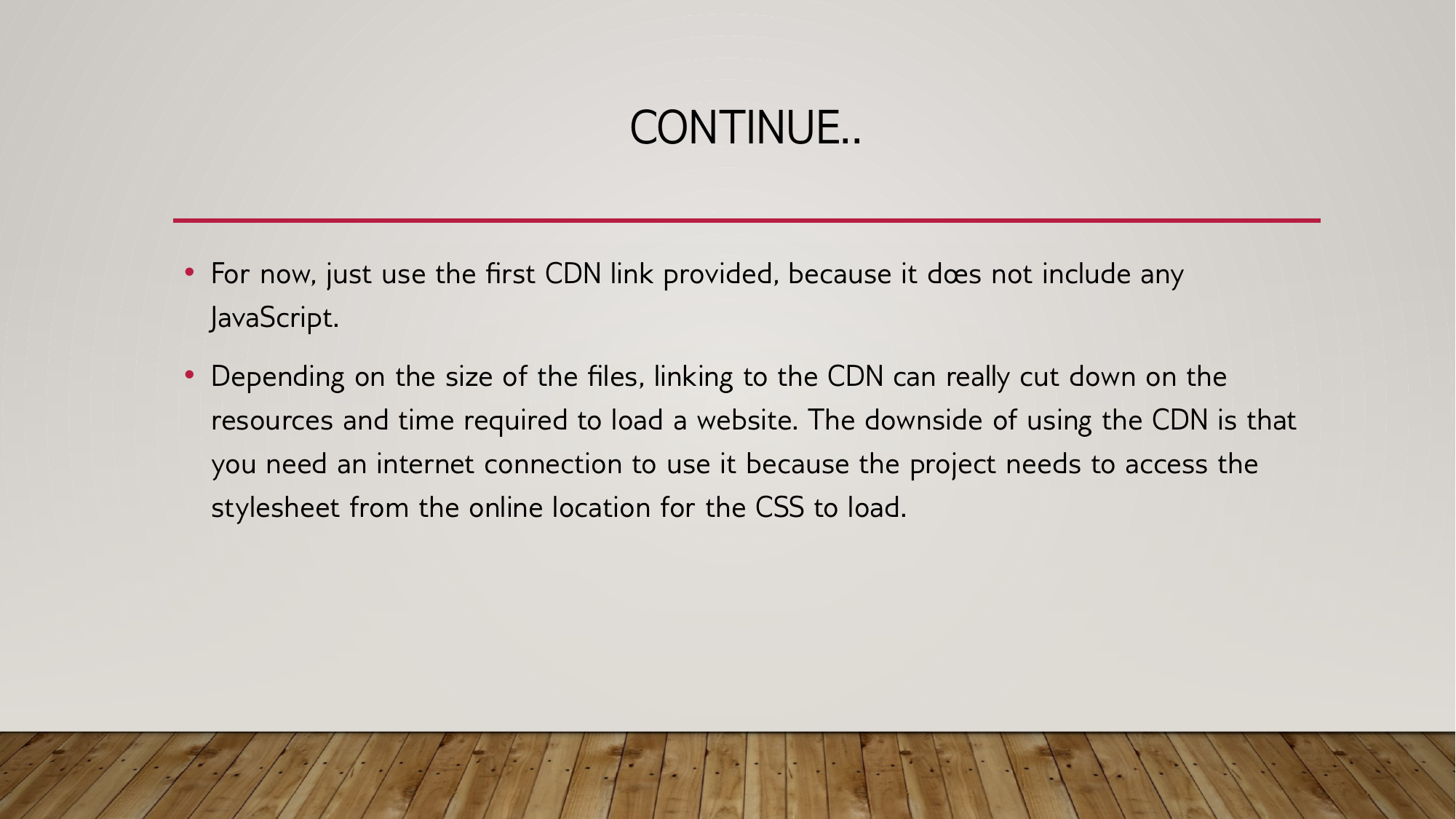

# Continue..
For now, just use the first CDN link provided, because it does not include any JavaScript.
Depending on the size of the files, linking to the CDN can really cut down on the resources and time required to load a website. The downside of using the CDN is that you need an internet connection to use it because the project needs to access the stylesheet from the online location for the CSS to load.